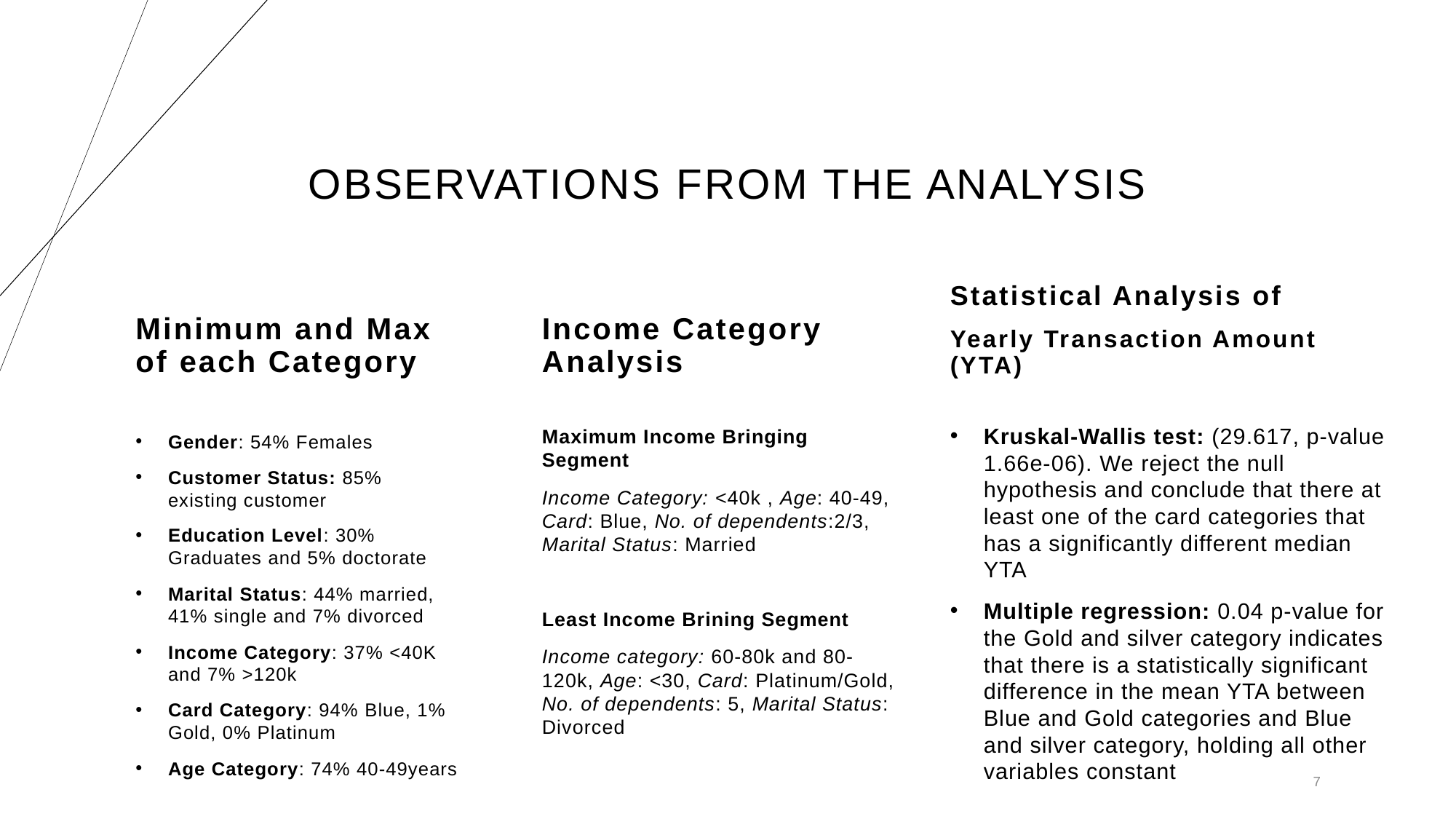

# OBSERVATIONs FROM THE ANALYSIS
Minimum and Max of each Category
Income Category Analysis
Statistical Analysis of
Yearly Transaction Amount (YTA)
Kruskal-Wallis test: (29.617, p-value 1.66e-06). We reject the null hypothesis and conclude that there at least one of the card categories that has a significantly different median YTA
Multiple regression: 0.04 p-value for the Gold and silver category indicates that there is a statistically significant difference in the mean YTA between Blue and Gold categories and Blue and silver category, holding all other variables constant
Maximum Income Bringing Segment
Income Category: <40k , Age: 40-49, Card: Blue, No. of dependents:2/3, Marital Status: Married

Least Income Brining Segment
Income category: 60-80k and 80-120k, Age: <30, Card: Platinum/Gold, No. of dependents: 5, Marital Status: Divorced
Gender: 54% Females
Customer Status: 85% existing customer
Education Level: 30% Graduates and 5% doctorate
Marital Status: 44% married, 41% single and 7% divorced
Income Category: 37% <40K and 7% >120k
Card Category: 94% Blue, 1% Gold, 0% Platinum
Age Category: 74% 40-49years

7